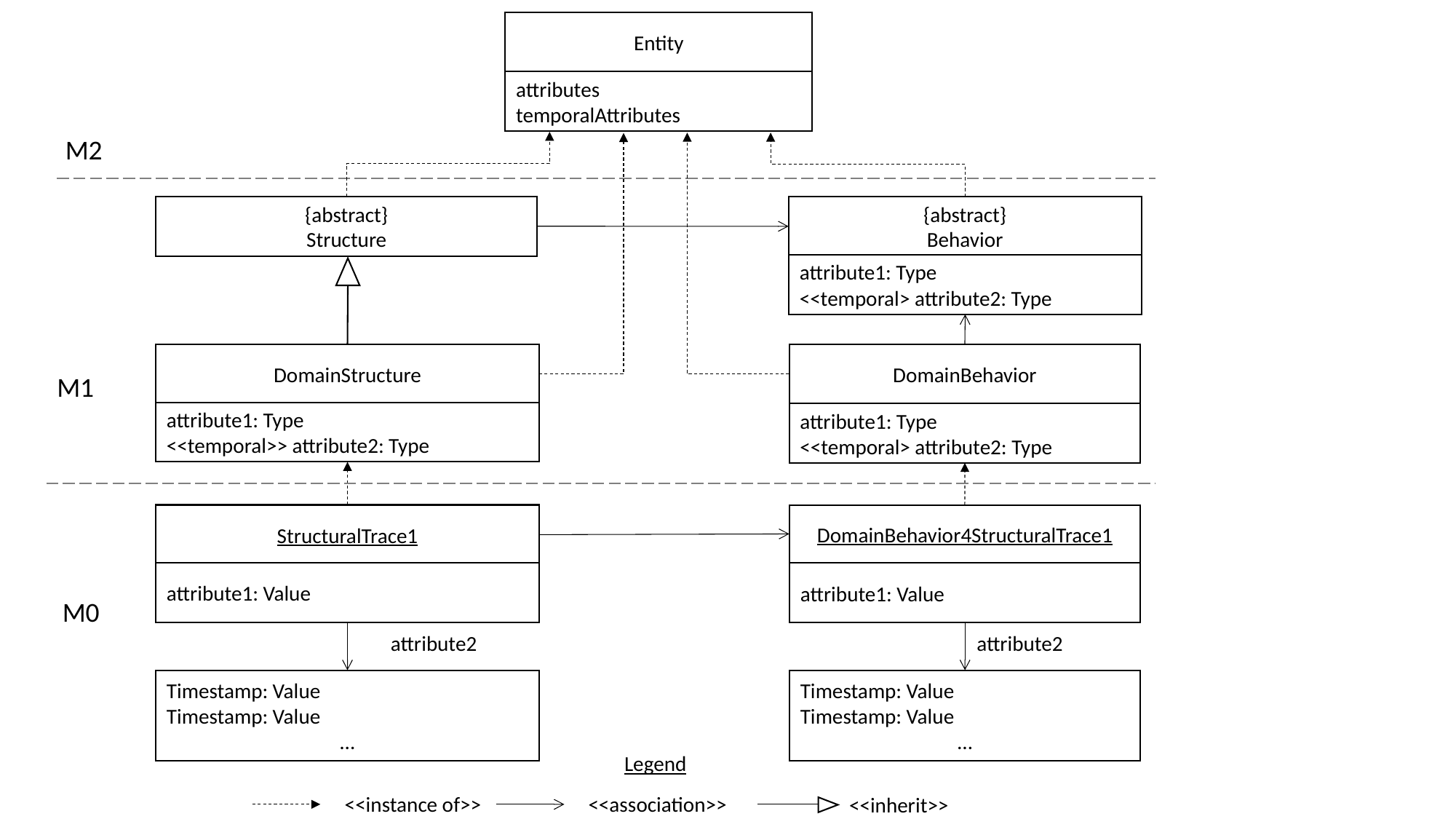

Entity
attributes
temporalAttributes

M2
{abstract}
Structure
{abstract}
Behavior
attribute1: Type
<<temporal> attribute2: Type

DomainStructure
DomainBehavior
M1
attribute1: Type
<<temporal>> attribute2: Type
attribute1: Type
<<temporal> attribute2: Type
StructuralTrace1
DomainBehavior4StructuralTrace1
attribute1: Value
attribute1: Value
M0
attribute2
attribute2
Timestamp: Value
Timestamp: Value
…
Timestamp: Value
Timestamp: Value
…
Legend

<<instance of>>
<<association>>
<<inherit>>